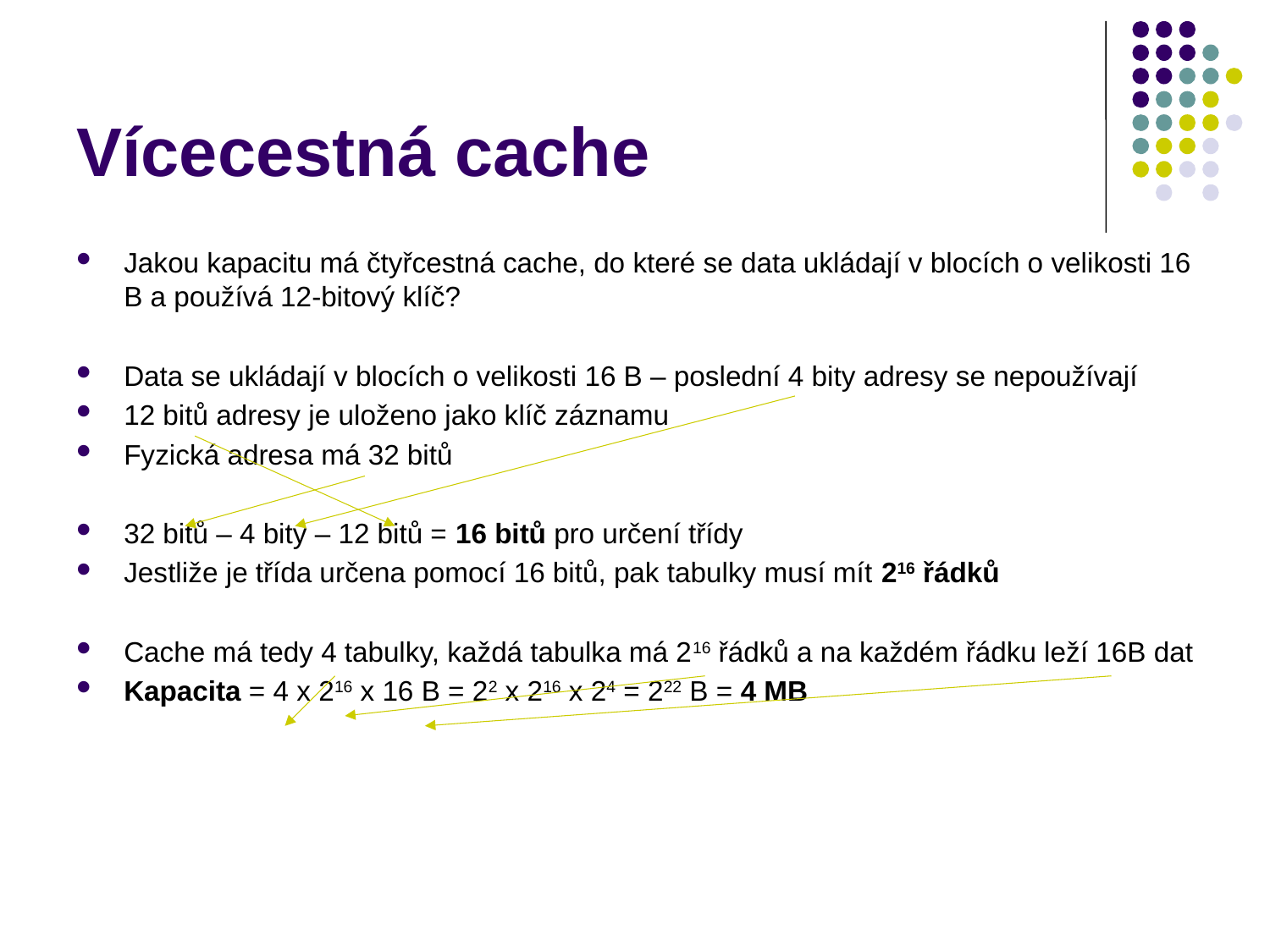

# Vícecestná cache
Jakou kapacitu má čtyřcestná cache, do které se data ukládají v blocích o velikosti 16 B a používá 12-bitový klíč?

Data se ukládají v blocích o velikosti 16 B – poslední 4 bity adresy se nepoužívají
12 bitů adresy je uloženo jako klíč záznamu
Fyzická adresa má 32 bitů

32 bitů – 4 bity – 12 bitů = 16 bitů pro určení třídy
Jestliže je třída určena pomocí 16 bitů, pak tabulky musí mít 216 řádků

Cache má tedy 4 tabulky, každá tabulka má 216 řádků a na každém řádku leží 16B dat
Kapacita = 4 x 216 x 16 B = 22 x 216 x 24 = 222 B = 4 MB